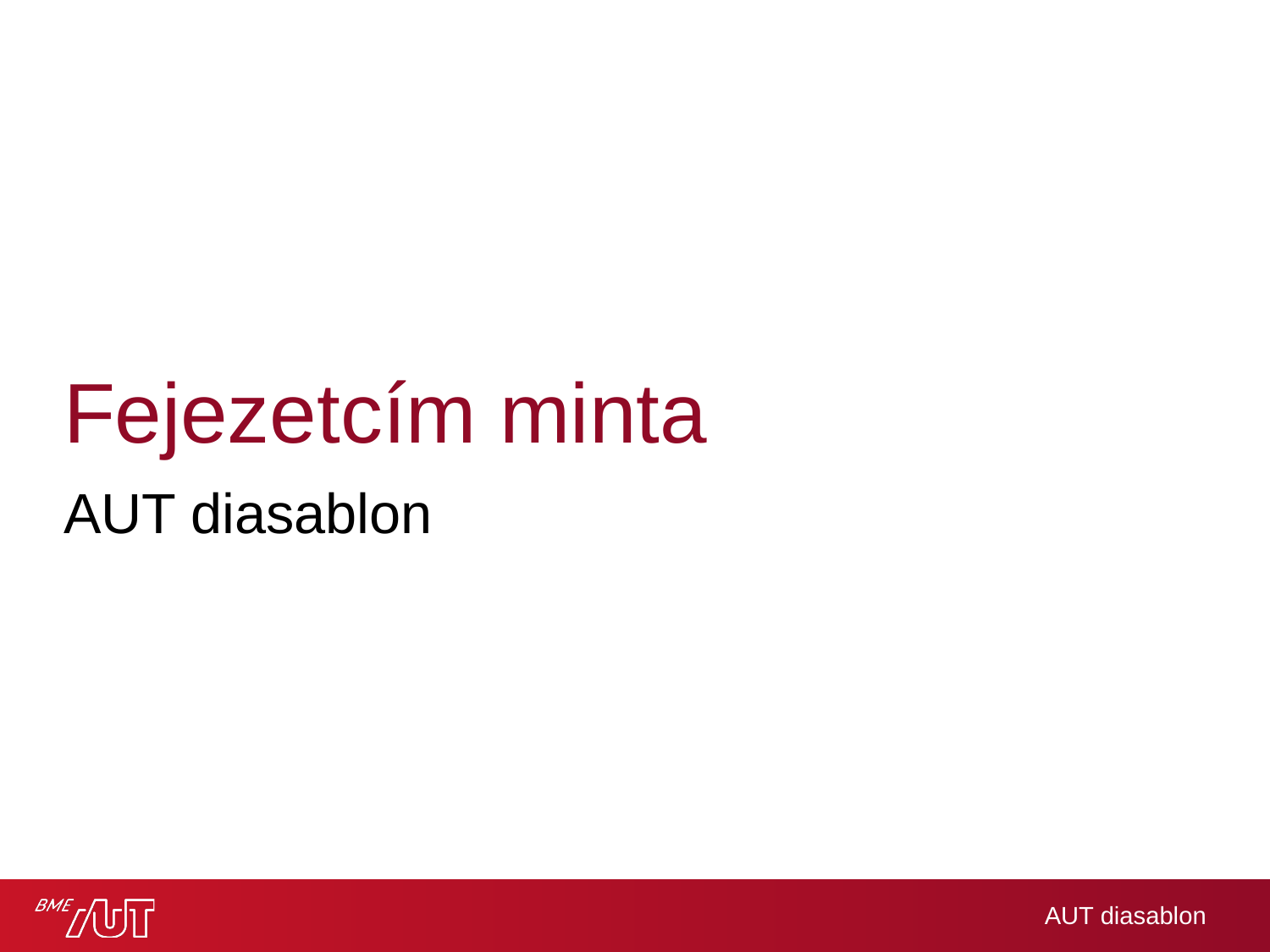

# Fejezetcím minta
AUT diasablon
AUT diasablon